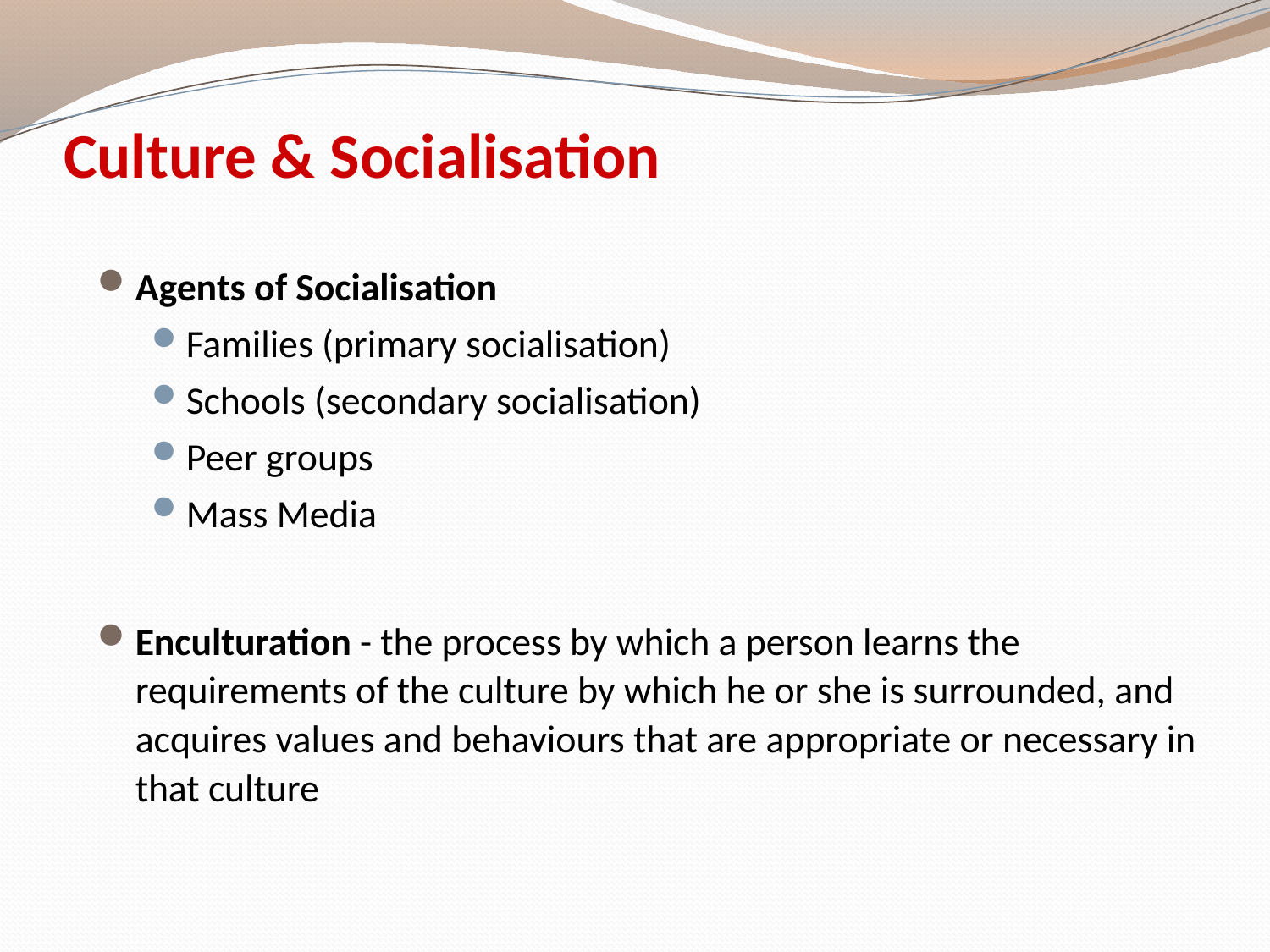

# Culture & Socialisation
Agents of Socialisation
Families (primary socialisation)
Schools (secondary socialisation)
Peer groups
Mass Media

Enculturation - the process by which a person learns the requirements of the culture by which he or she is surrounded, and acquires values and behaviours that are appropriate or necessary in that culture